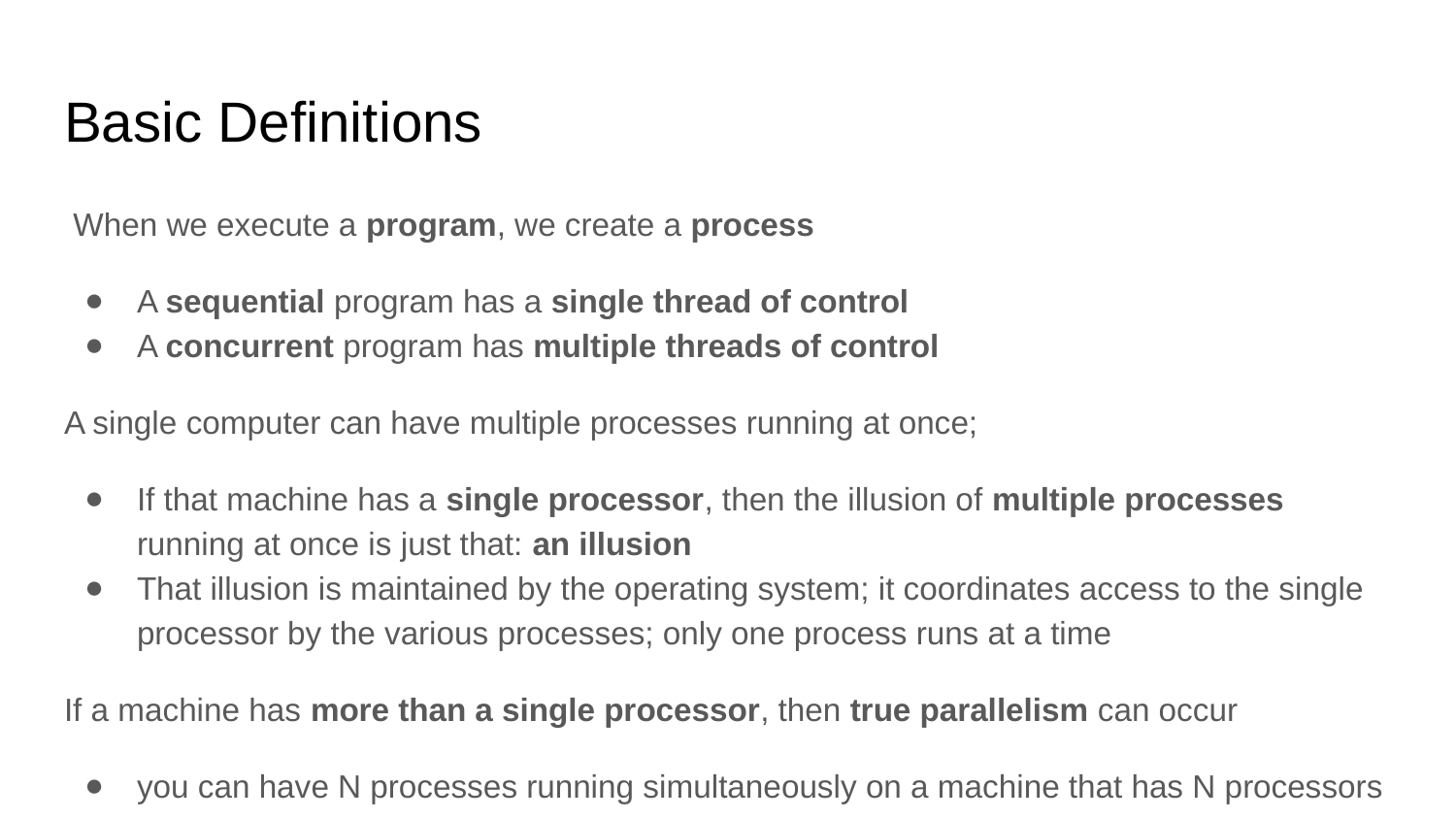

# Basic Definitions
 When we execute a program, we create a process
A sequential program has a single thread of control
A concurrent program has multiple threads of control
A single computer can have multiple processes running at once;
If that machine has a single processor, then the illusion of multiple processes running at once is just that: an illusion
That illusion is maintained by the operating system; it coordinates access to the single processor by the various processes; only one process runs at a time
If a machine has more than a single processor, then true parallelism can occur
you can have N processes running simultaneously on a machine that has N processors